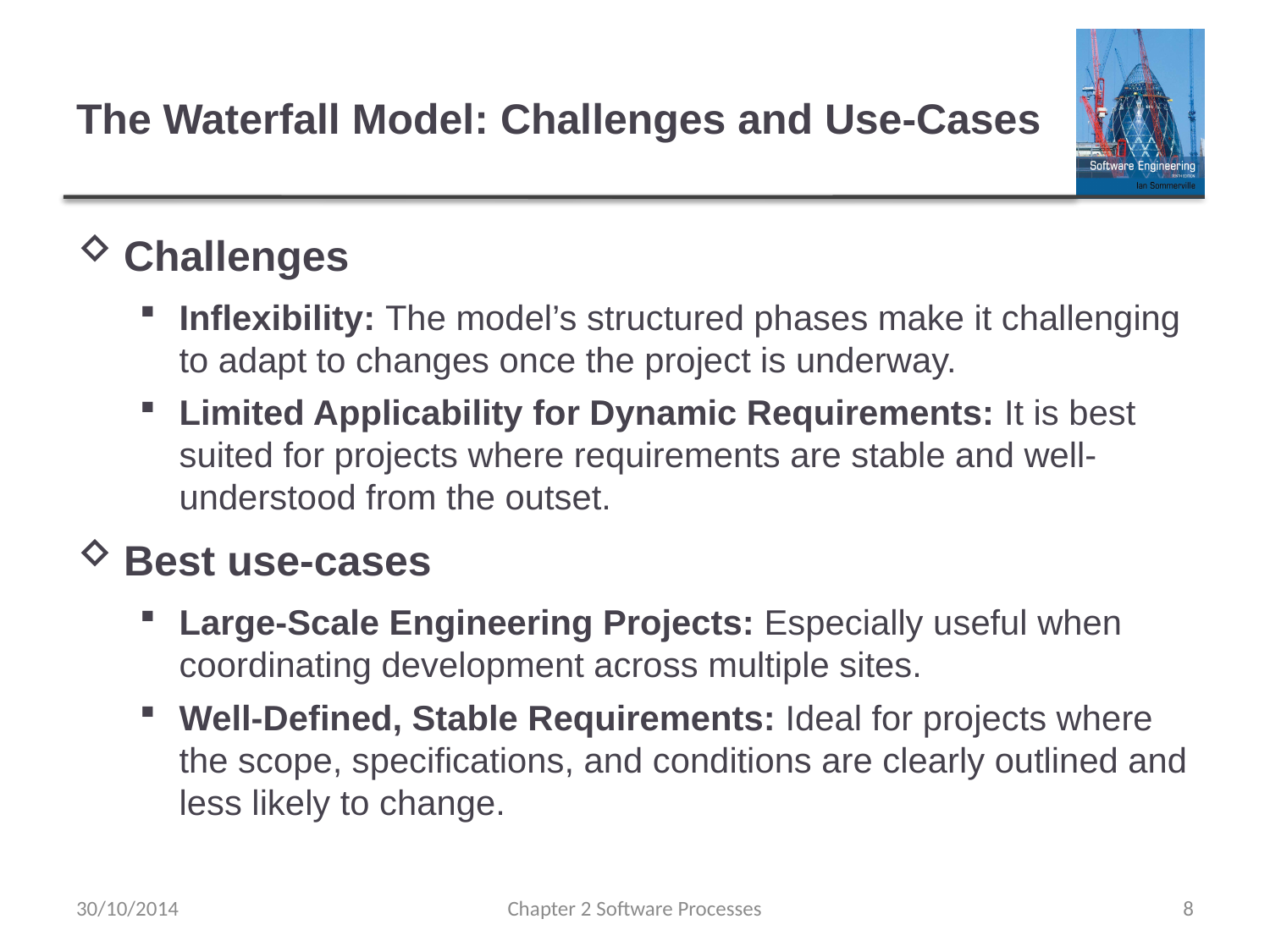

# The Waterfall Model: Challenges and Use-Cases
Challenges
Inflexibility: The model’s structured phases make it challenging to adapt to changes once the project is underway.
Limited Applicability for Dynamic Requirements: It is best suited for projects where requirements are stable and well-understood from the outset.
Best use-cases
Large-Scale Engineering Projects: Especially useful when coordinating development across multiple sites.
Well-Defined, Stable Requirements: Ideal for projects where the scope, specifications, and conditions are clearly outlined and less likely to change.
30/10/2014
Chapter 2 Software Processes
8